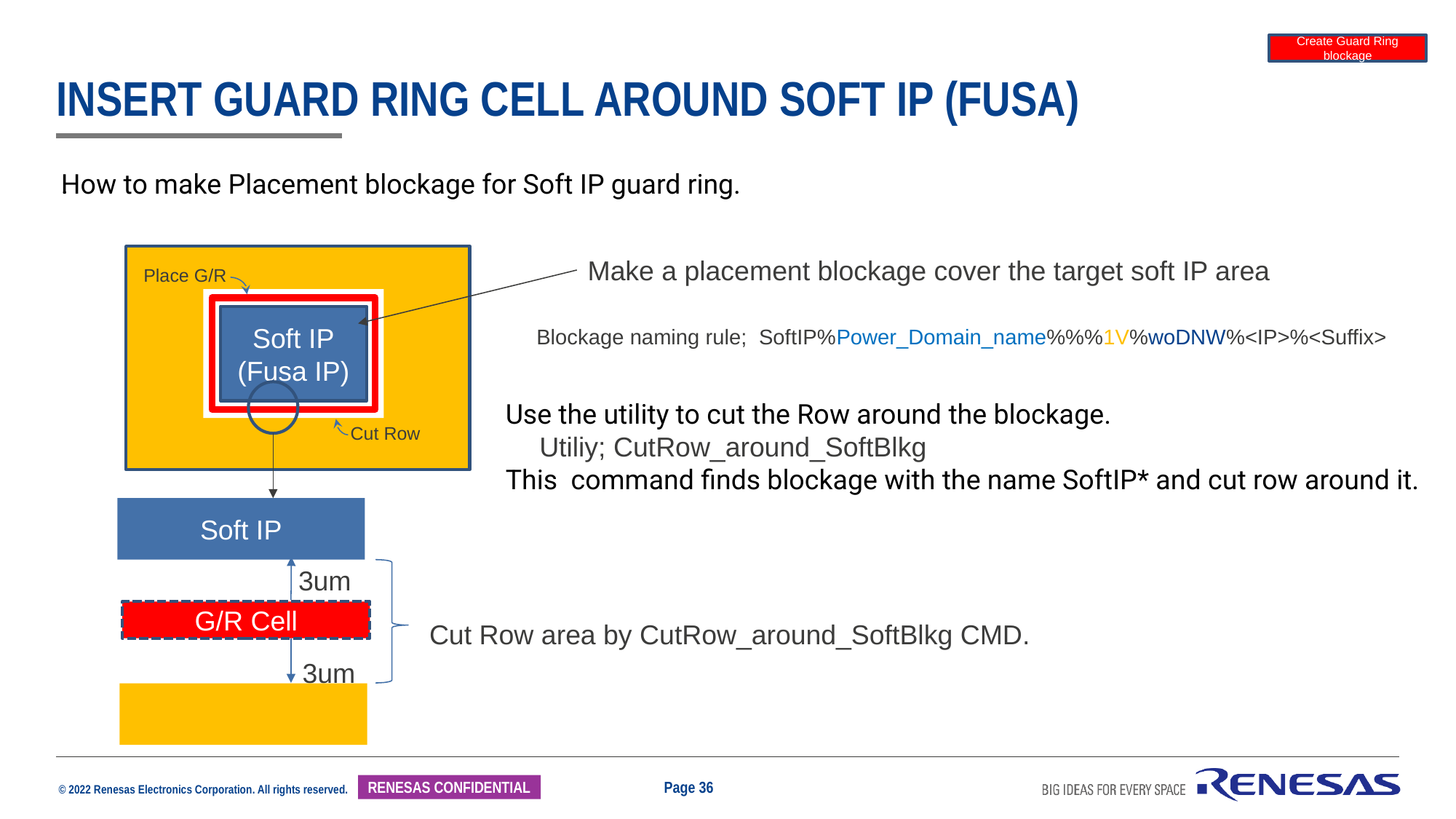

Create Guard Ring blockage
# Insert Guard Ring Cell around Soft IP (Fusa)
 .
 How to make Placement blockage for Soft IP guard ring.

Make a placement blockage cover the target soft IP area
Place G/R

Soft IP
(Fusa IP)
Blockage naming rule;  SoftIP%Power_Domain_name%%%1V%woDNW%<IP>%<Suffix>

Use the utility to cut the Row around the blockage.
　Utiliy; CutRow_around_SoftBlkg
This  command finds blockage with the name SoftIP* and cut row around it.

Cut Row
Soft IP
3um

G/R Cell
Cut Row area by CutRow_around_SoftBlkg CMD.
3um